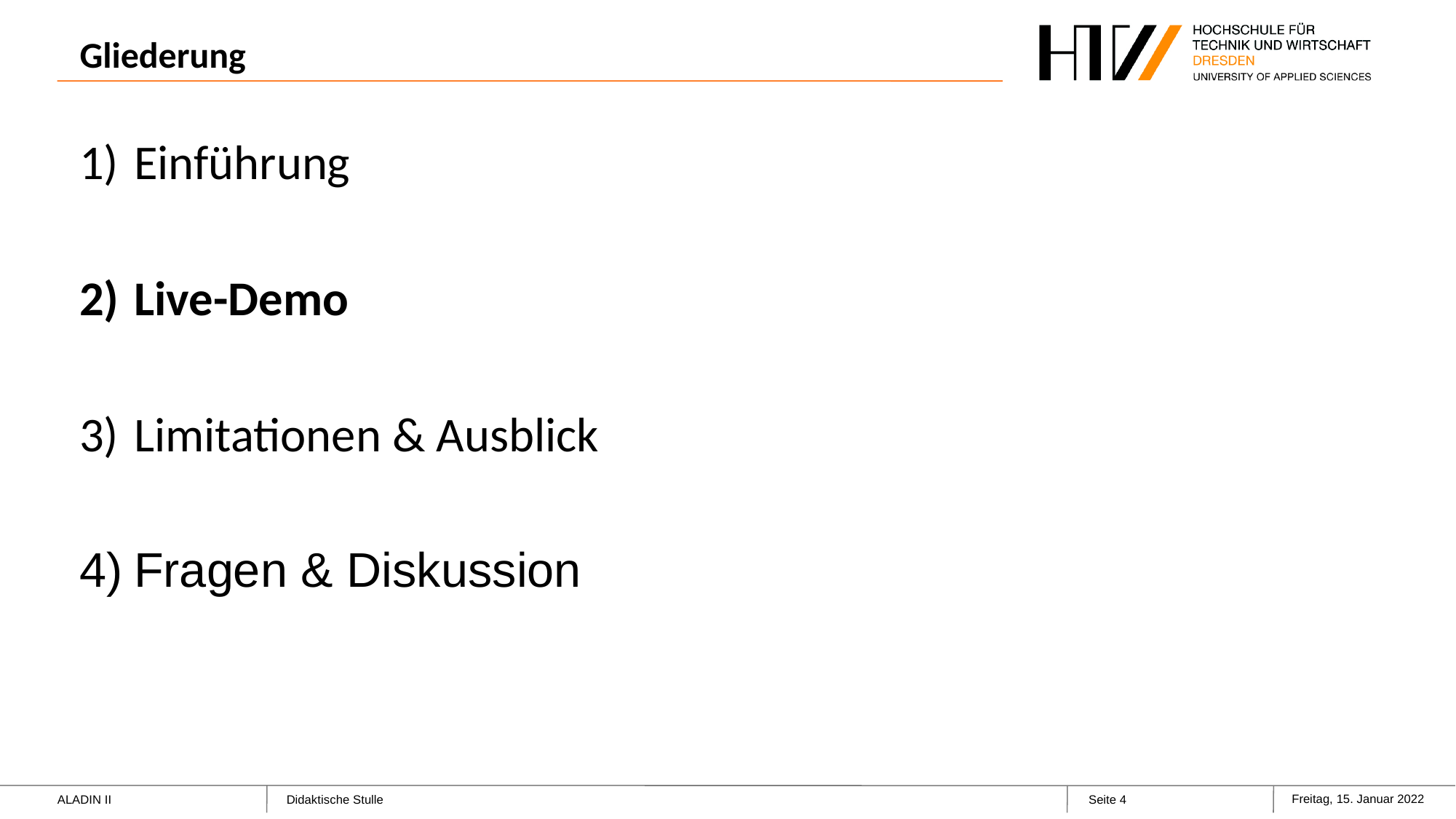

# Gliederung
Einführung

Live-Demo

Limitationen & Ausblick

Fragen & Diskussion